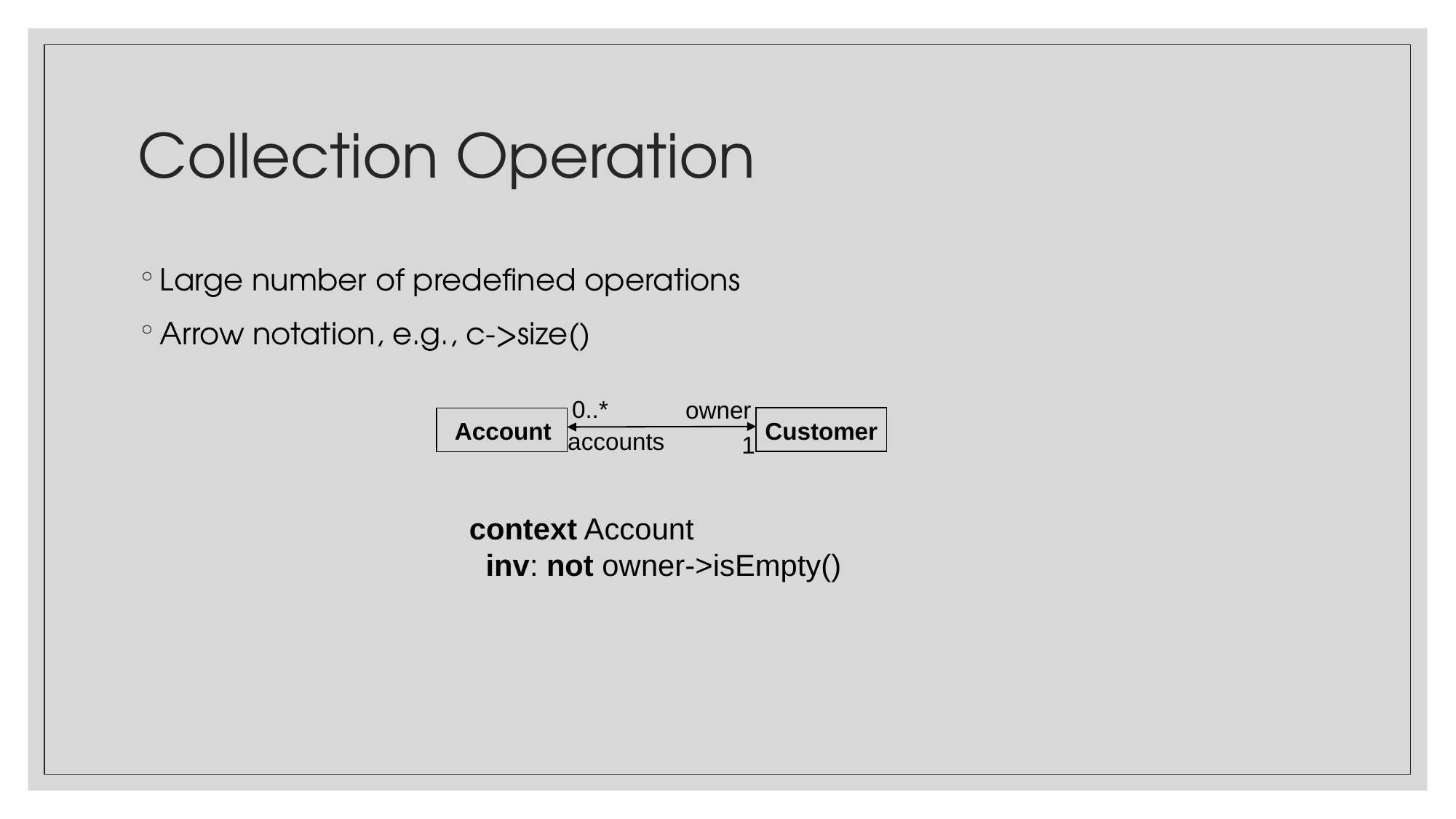

# Collection Operation
Large number of predefined operations
Arrow notation, e.g., c->size()

0..*
owner

Customer

Account
accounts
1
context Account
  inv: not owner->isEmpty()